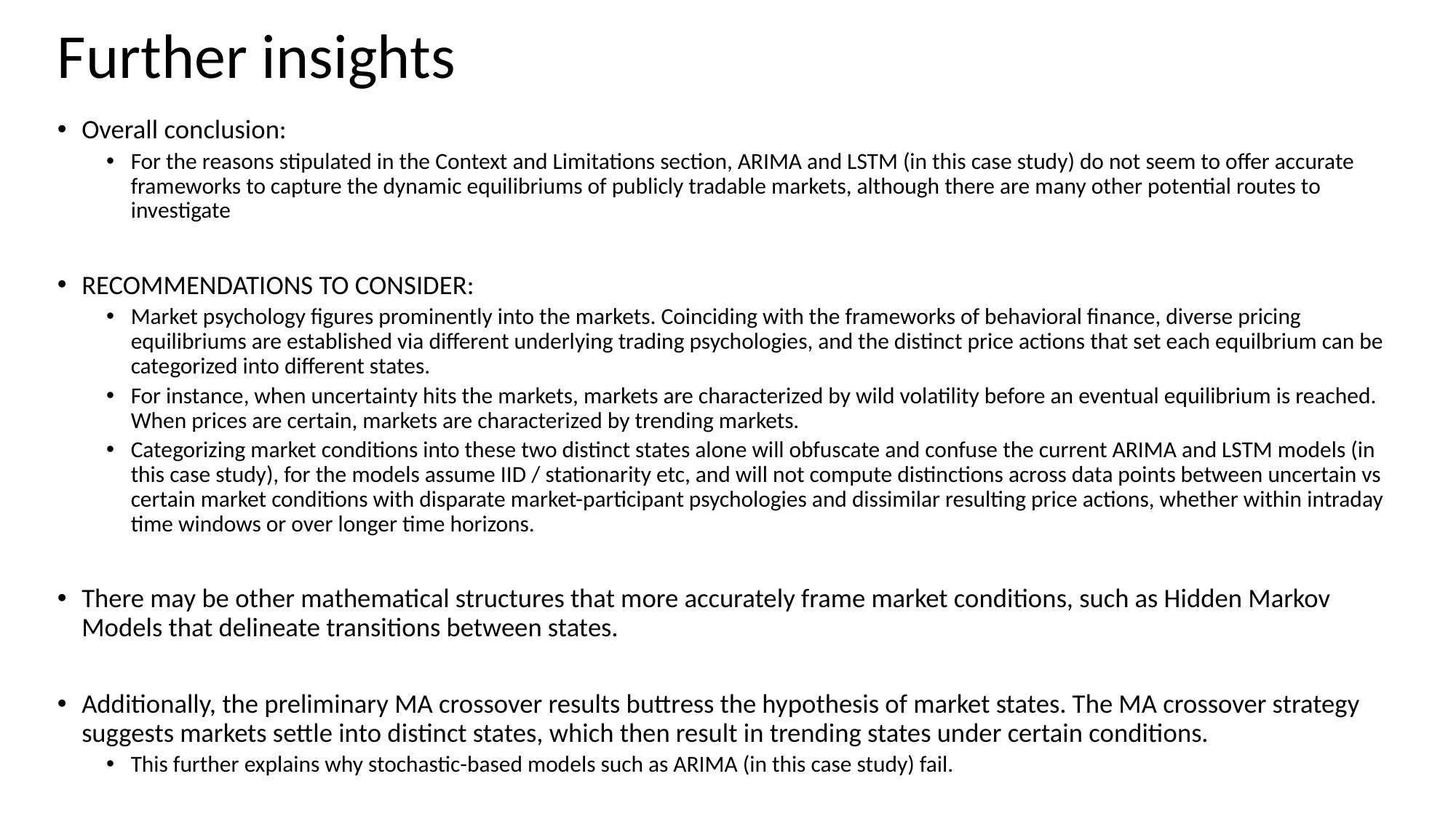

# Further insights
Overall conclusion:
For the reasons stipulated in the Context and Limitations section, ARIMA and LSTM (in this case study) do not seem to offer accurate frameworks to capture the dynamic equilibriums of publicly tradable markets, although there are many other potential routes to investigate

RECOMMENDATIONS TO CONSIDER:
Market psychology figures prominently into the markets. Coinciding with the frameworks of behavioral finance, diverse pricing equilibriums are established via different underlying trading psychologies, and the distinct price actions that set each equilbrium can be categorized into different states.
For instance, when uncertainty hits the markets, markets are characterized by wild volatility before an eventual equilibrium is reached. When prices are certain, markets are characterized by trending markets.
Categorizing market conditions into these two distinct states alone will obfuscate and confuse the current ARIMA and LSTM models (in this case study), for the models assume IID / stationarity etc, and will not compute distinctions across data points between uncertain vs certain market conditions with disparate market-participant psychologies and dissimilar resulting price actions, whether within intraday time windows or over longer time horizons.

There may be other mathematical structures that more accurately frame market conditions, such as Hidden Markov Models that delineate transitions between states.

Additionally, the preliminary MA crossover results buttress the hypothesis of market states. The MA crossover strategy suggests markets settle into distinct states, which then result in trending states under certain conditions.
This further explains why stochastic-based models such as ARIMA (in this case study) fail.